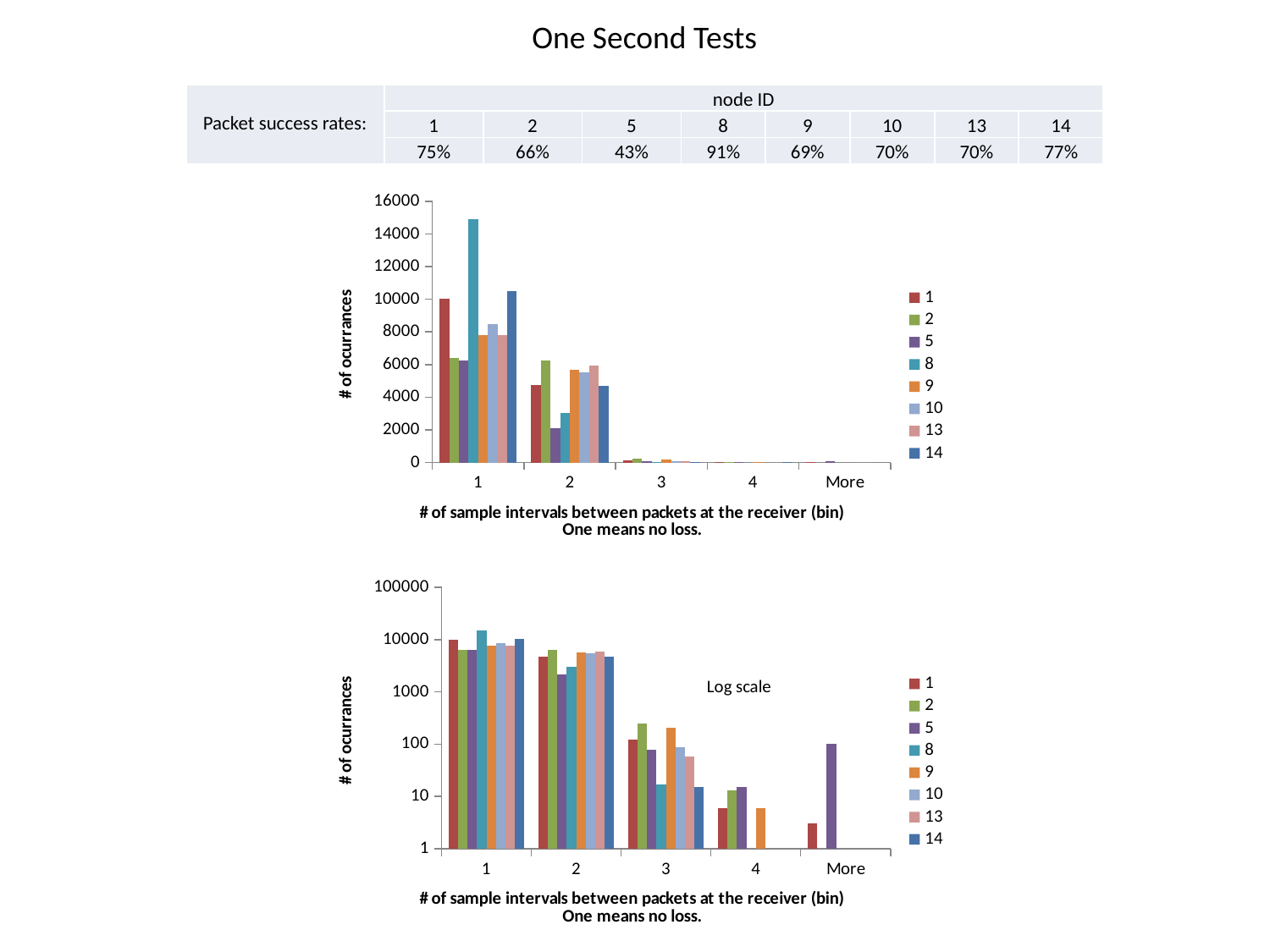

One Second Tests
| Packet success rates: | node ID |  |  |  |  |  |  |  |
| --- | --- | --- | --- | --- | --- | --- | --- | --- |
|  | 1 | 2 | 5 | 8 | 9 | 10 | 13 | 14 |
|  | 75% | 66% | 43% | 91% | 69% | 70% | 70% | 77% |

### Chart

| Category |  |  |  |  |  |  |  |  |
|---|---|---|---|---|---|---|---|---|
| 1 | 10035.0 | 6428.0 | 6254.0 | 14894.0 | 7798.0 | 8477.0 | 7779.0 | 10495.0 |
| 2 | 4759.0 | 6271.0 | 2120.0 | 3014.0 | 5676.0 | 5529.0 | 5922.0 | 4703.0 |
| 3 | 121.0 | 248.0 | 78.0 | 17.0 | 208.0 | 89.0 | 58.0 | 15.0 |
| 4 | 6.0 | 13.0 | 15.0 | 0.0 | 6.0 | 0.0 | 0.0 | 1.0 |
| More | 3.0 | 0.0 | 100.0 | 0.0 | 0.0 | 0.0 | 0.0 | 0.0 |

### Chart

| Category |  |  |  |  |  |  |  |  |
|---|---|---|---|---|---|---|---|---|
| 1 | 10035.0 | 6428.0 | 6254.0 | 14894.0 | 7798.0 | 8477.0 | 7779.0 | 10495.0 |
| 2 | 4759.0 | 6271.0 | 2120.0 | 3014.0 | 5676.0 | 5529.0 | 5922.0 | 4703.0 |
| 3 | 121.0 | 248.0 | 78.0 | 17.0 | 208.0 | 89.0 | 58.0 | 15.0 |
| 4 | 6.0 | 13.0 | 15.0 | 0.0 | 6.0 | 0.0 | 0.0 | 1.0 |
| More | 3.0 | 0.0 | 100.0 | 0.0 | 0.0 | 0.0 | 0.0 | 0.0 |
Log scale